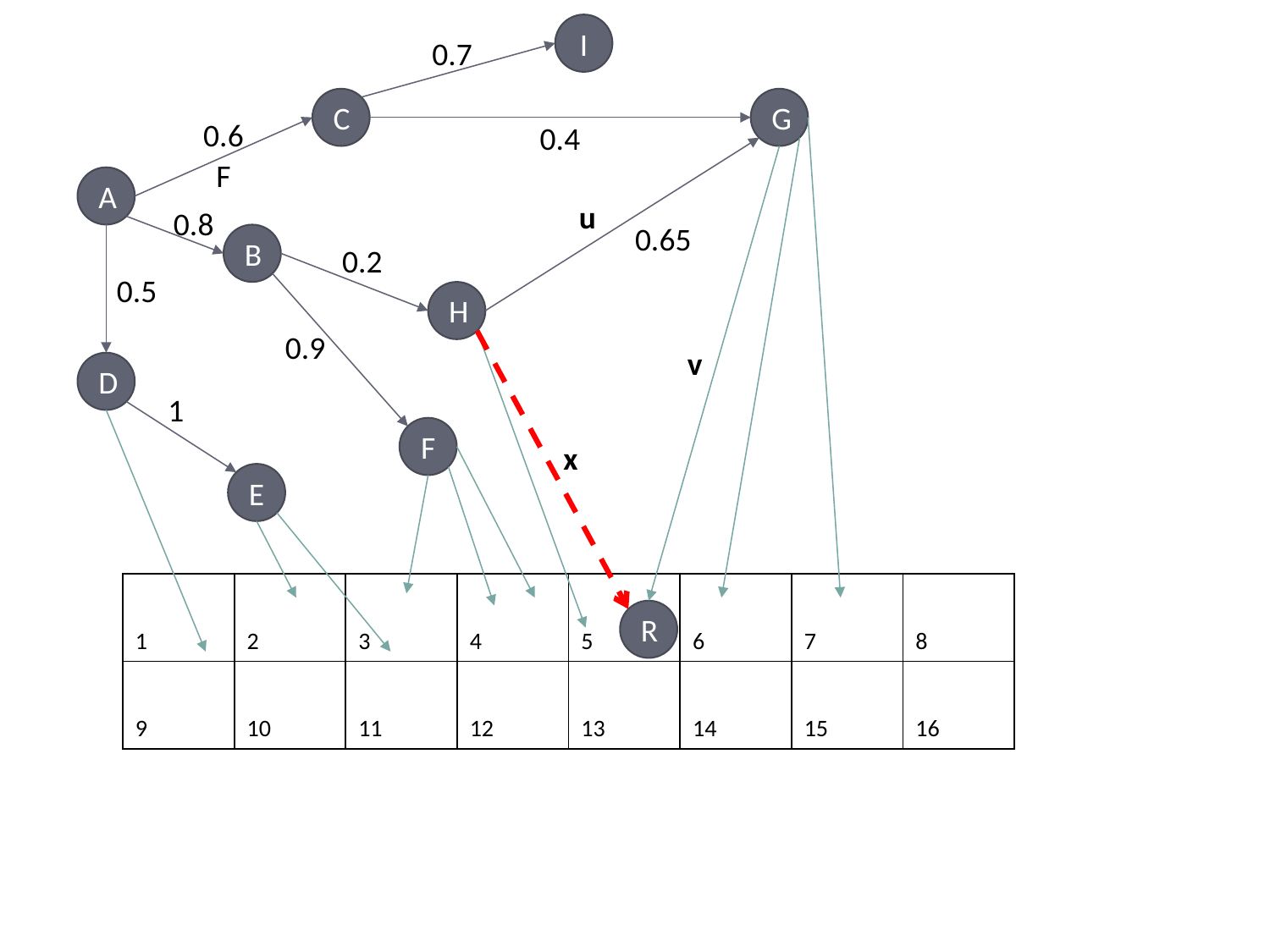

I
0.7
C
G
0.6
0.4
F
A
u
0.8
0.65
B
0.2
0.5
H
0.9
v
D
1
F
x
E
| 1 | 2 | 3 | 4 | 5 | 6 | 7 | 8 |
| --- | --- | --- | --- | --- | --- | --- | --- |
| 9 | 10 | 11 | 12 | 13 | 14 | 15 | 16 |
R